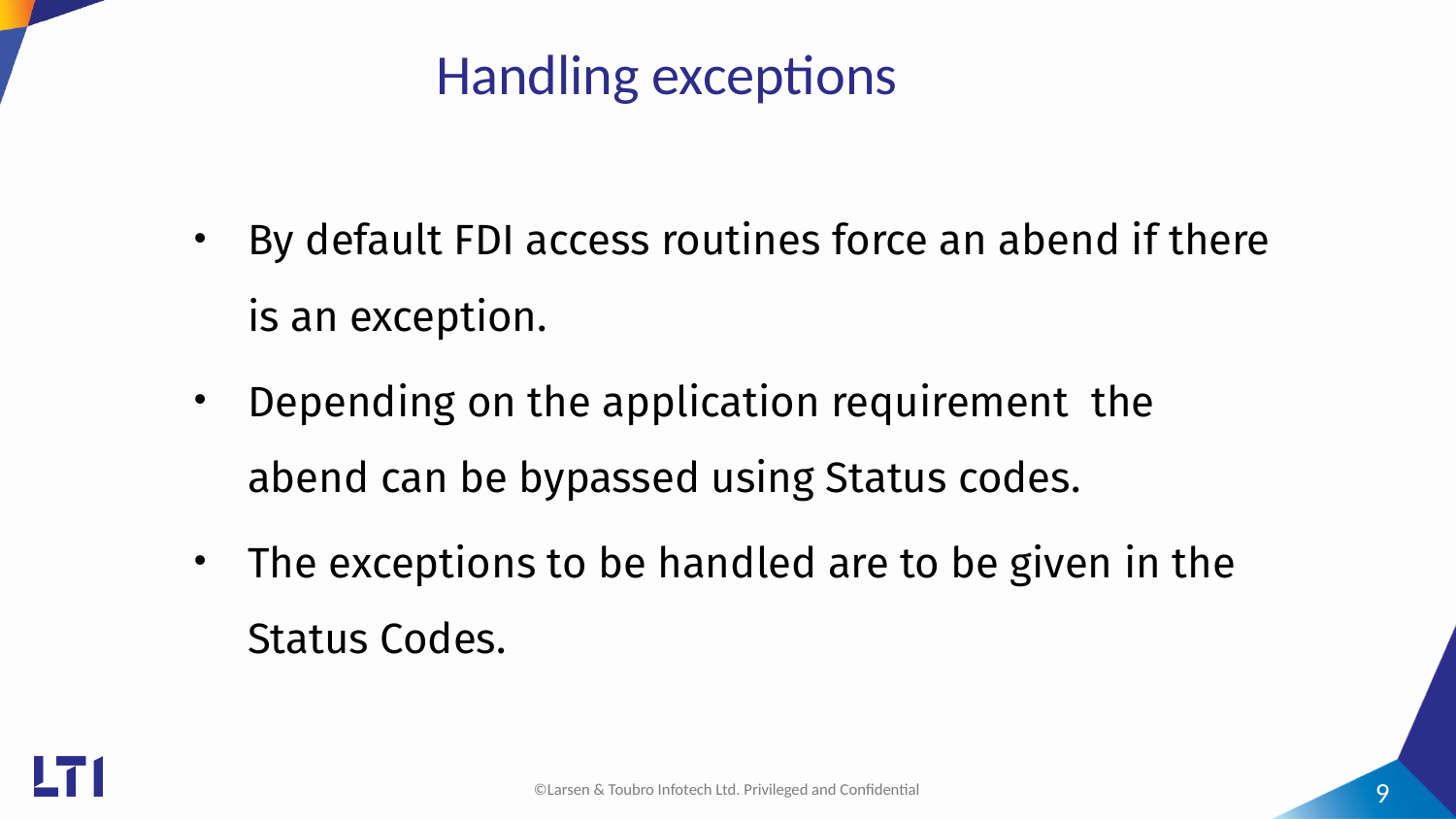

Handling exceptions
By default FDI access routines force an abend if there is an exception.
Depending on the application requirement  the abend can be bypassed using Status codes.
The exceptions to be handled are to be given in the Status Codes.